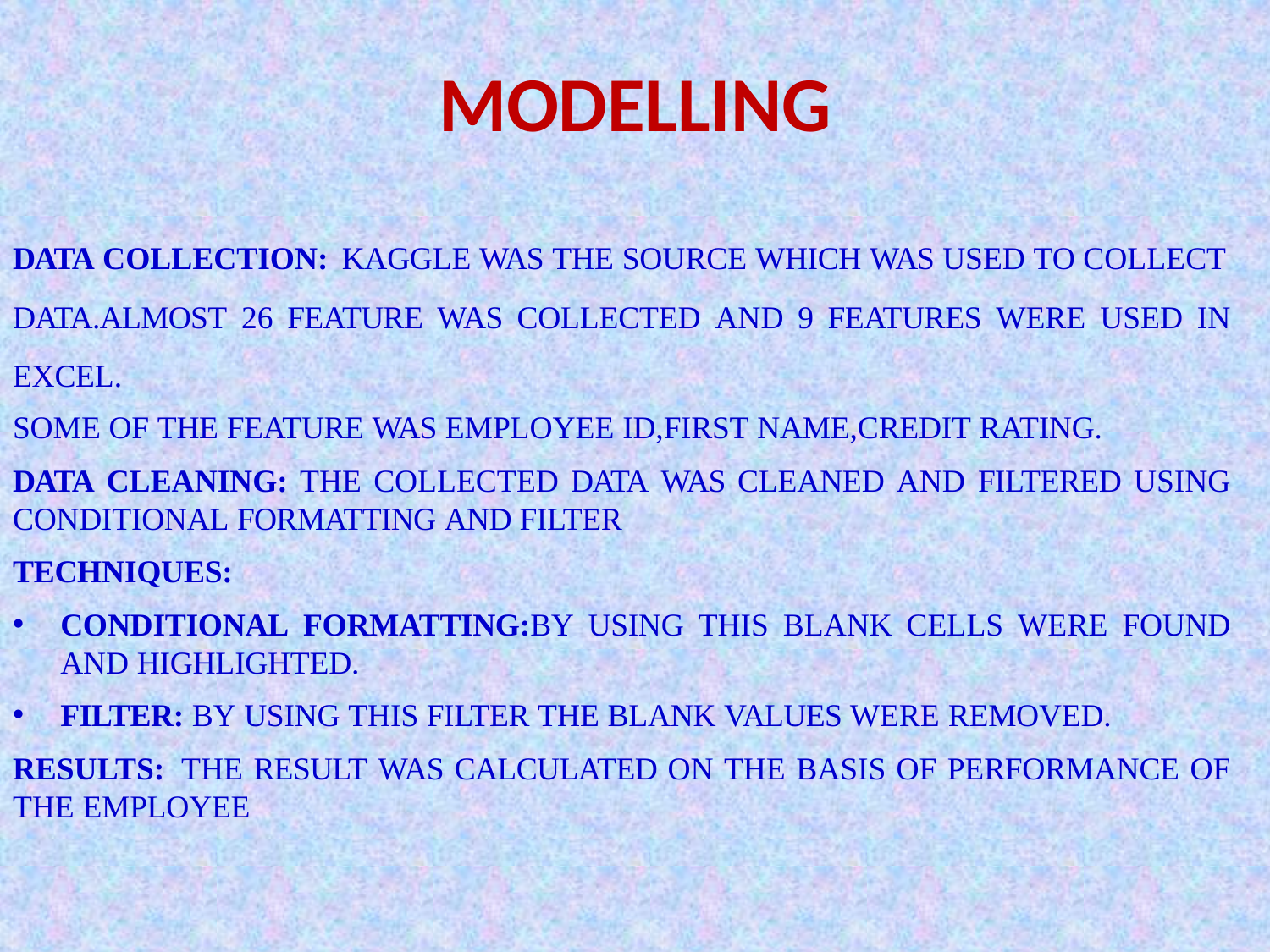

# MODELLING
DATA COLLECTION: KAGGLE WAS THE SOURCE WHICH WAS USED TO COLLECT
DATA.ALMOST 26 FEATURE WAS COLLECTED AND 9 FEATURES WERE USED IN EXCEL.
SOME OF THE FEATURE WAS EMPLOYEE ID,FIRST NAME,CREDIT RATING.
DATA CLEANING: THE COLLECTED DATA WAS CLEANED AND FILTERED USING CONDITIONAL FORMATTING AND FILTER
TECHNIQUES:
CONDITIONAL FORMATTING:BY USING THIS BLANK CELLS WERE FOUND AND HIGHLIGHTED.
FILTER: BY USING THIS FILTER THE BLANK VALUES WERE REMOVED.
RESULTS: THE RESULT WAS CALCULATED ON THE BASIS OF PERFORMANCE OF THE EMPLOYEE